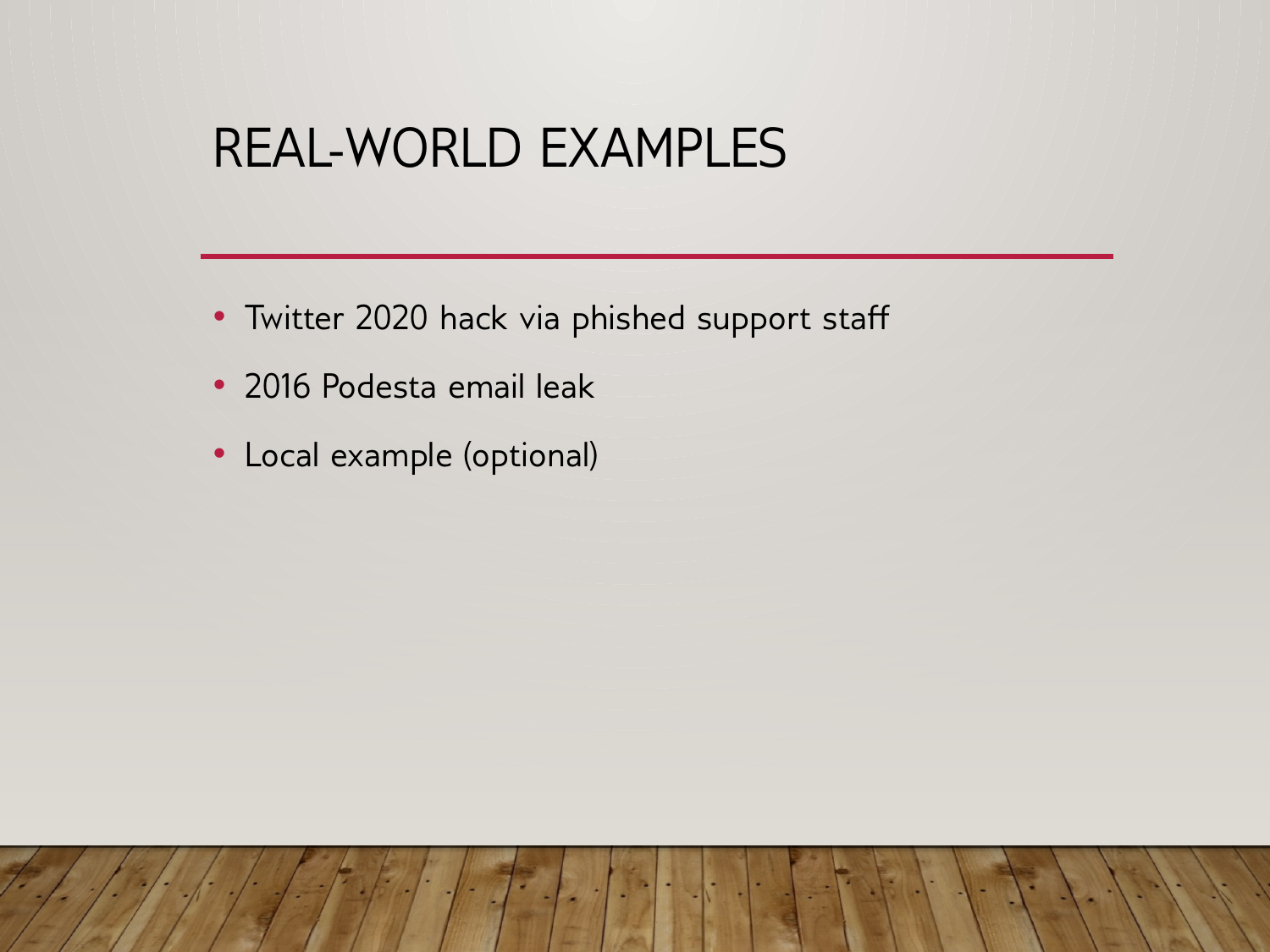

# Real-World Examples
Twitter 2020 hack via phished support staff
2016 Podesta email leak
Local example (optional)